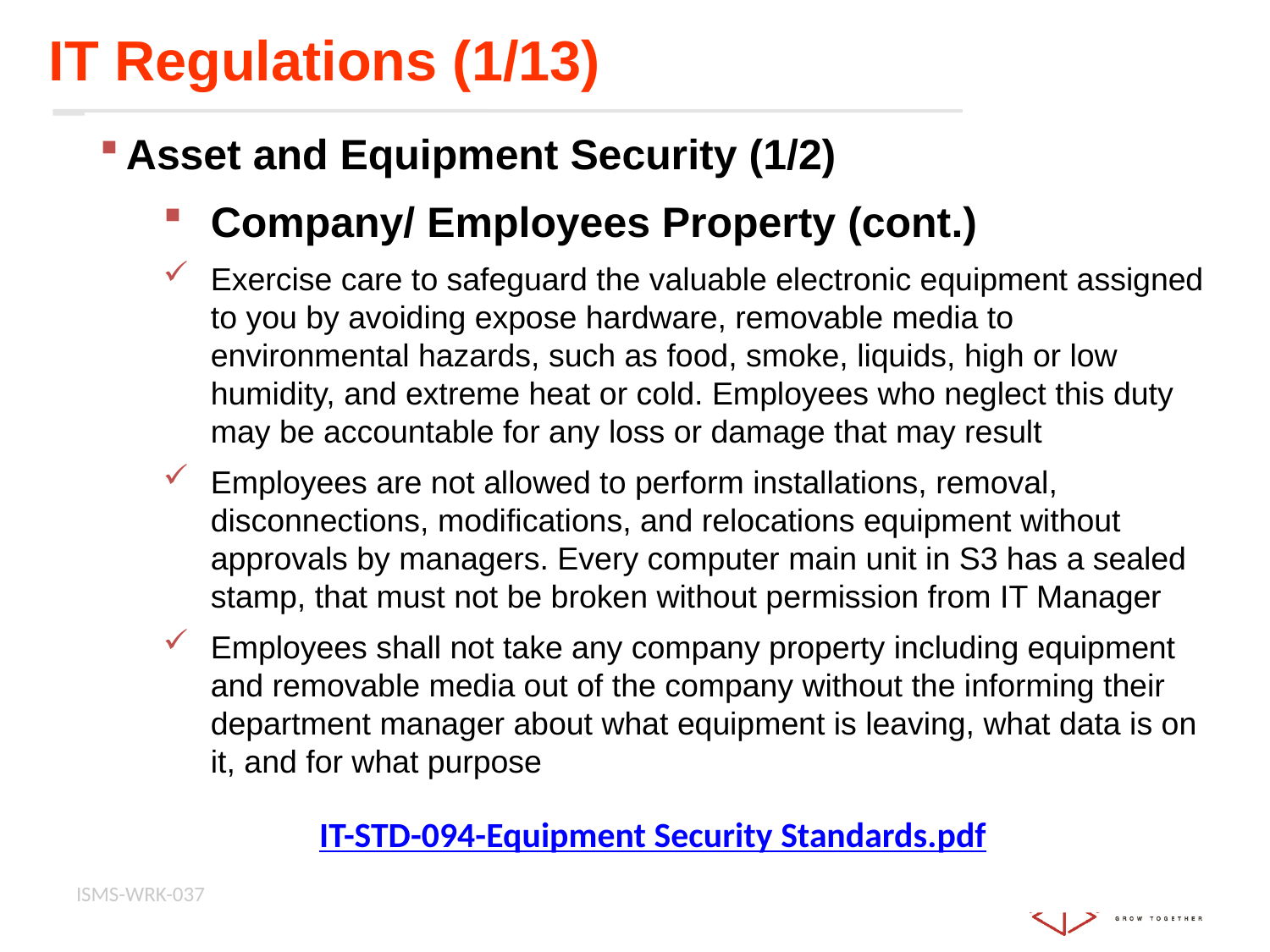

IT Regulations (1/13)
Asset and Equipment Security (1/2)
Company/ Employees Property (cont.)
Exercise care to safeguard the valuable electronic equipment assigned to you by avoiding expose hardware, removable media to environmental hazards, such as food, smoke, liquids, high or low humidity, and extreme heat or cold. Employees who neglect this duty may be accountable for any loss or damage that may result
Employees are not allowed to perform installations, removal, disconnections, modifications, and relocations equipment without approvals by managers. Every computer main unit in S3 has a sealed stamp, that must not be broken without permission from IT Manager
Employees shall not take any company property including equipment and removable media out of the company without the informing their department manager about what equipment is leaving, what data is on it, and for what purpose

IT-STD-094-Equipment Security Standards.pdf
ISMS-WRK-037
30